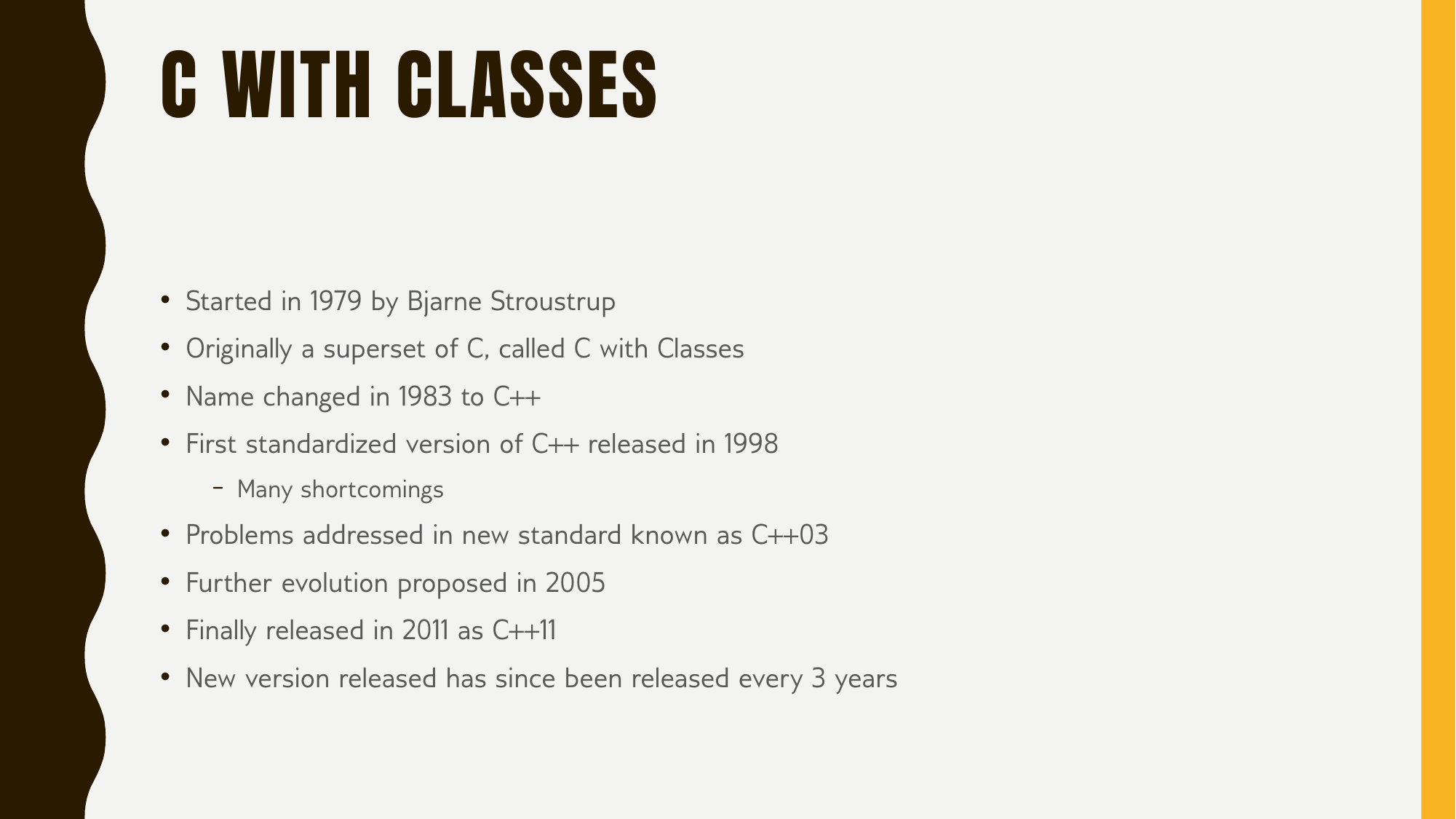

# C with Classes
Started in 1979 by Bjarne Stroustrup
Originally a superset of C, called C with Classes
Name changed in 1983 to C++
First standardized version of C++ released in 1998
Many shortcomings
Problems addressed in new standard known as C++03
Further evolution proposed in 2005
Finally released in 2011 as C++11
New version released has since been released every 3 years